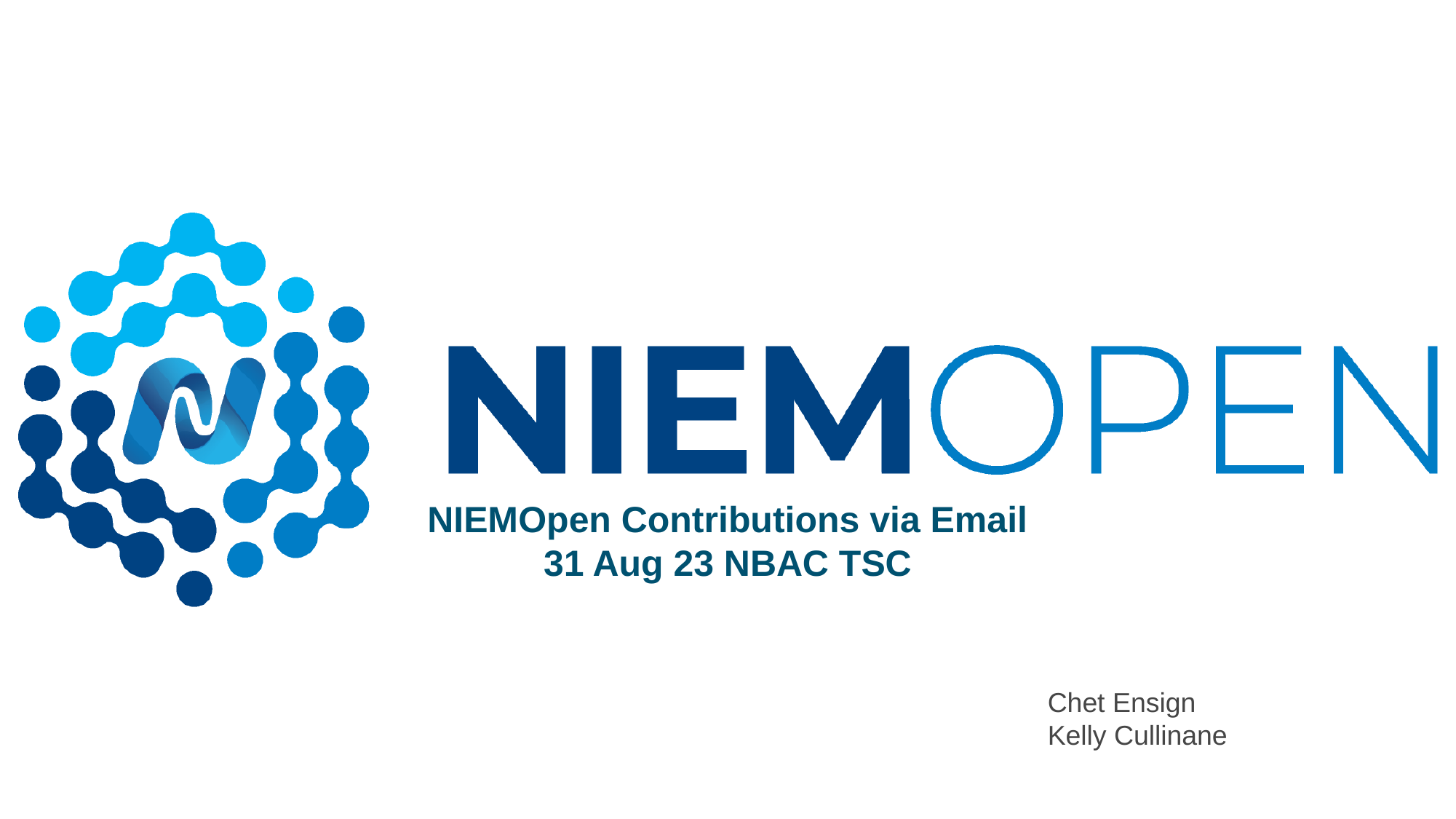

NIEMOpen Contributions via Email
31 Aug 23 NBAC TSC
Chet Ensign
Kelly Cullinane